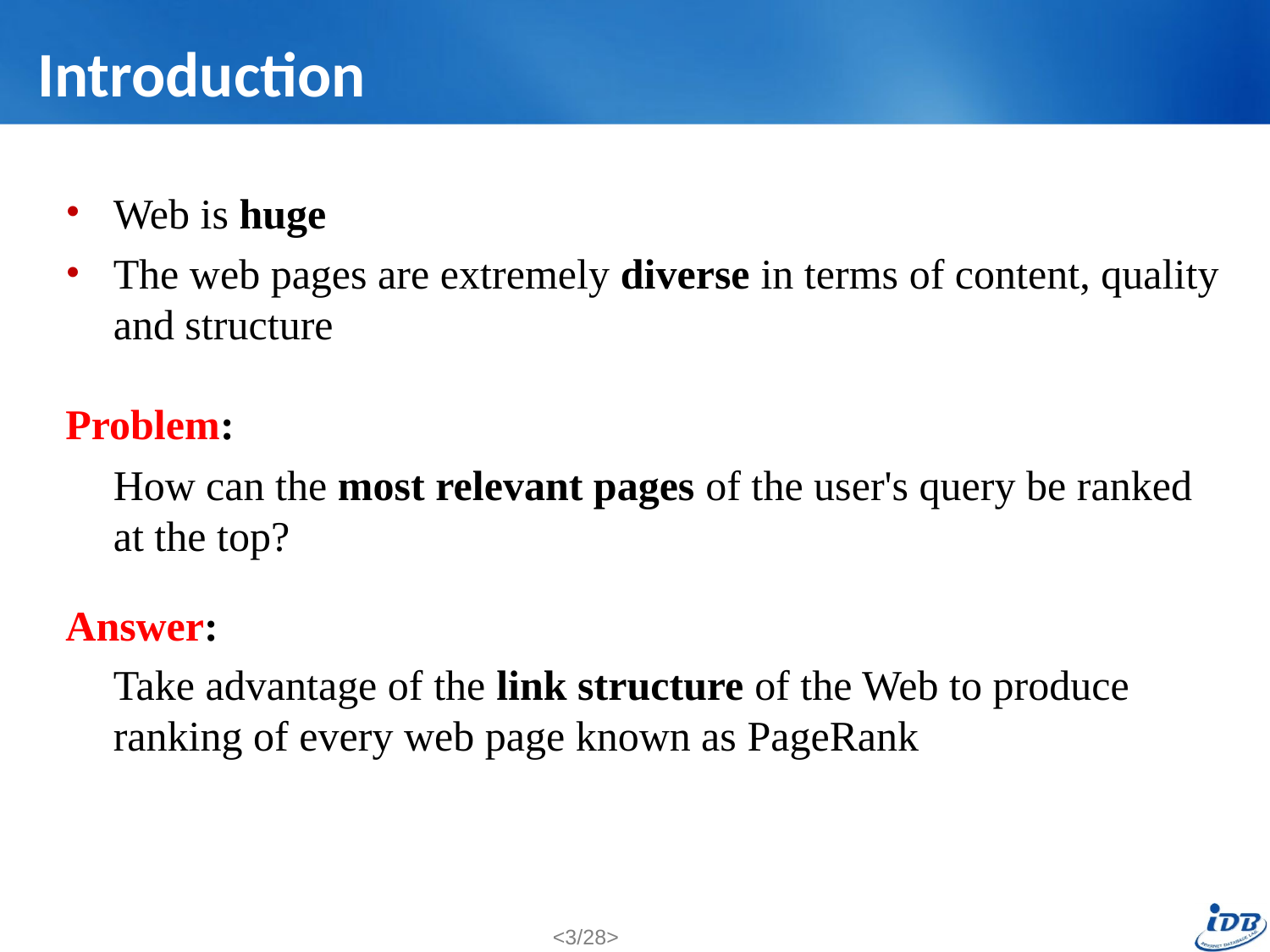

# Introduction
Web is huge
The web pages are extremely diverse in terms of content, quality and structure

Problem:
	How can the most relevant pages of the user's query be ranked at the top?
Answer:
	Take advantage of the link structure of the Web to produce ranking of every web page known as PageRank